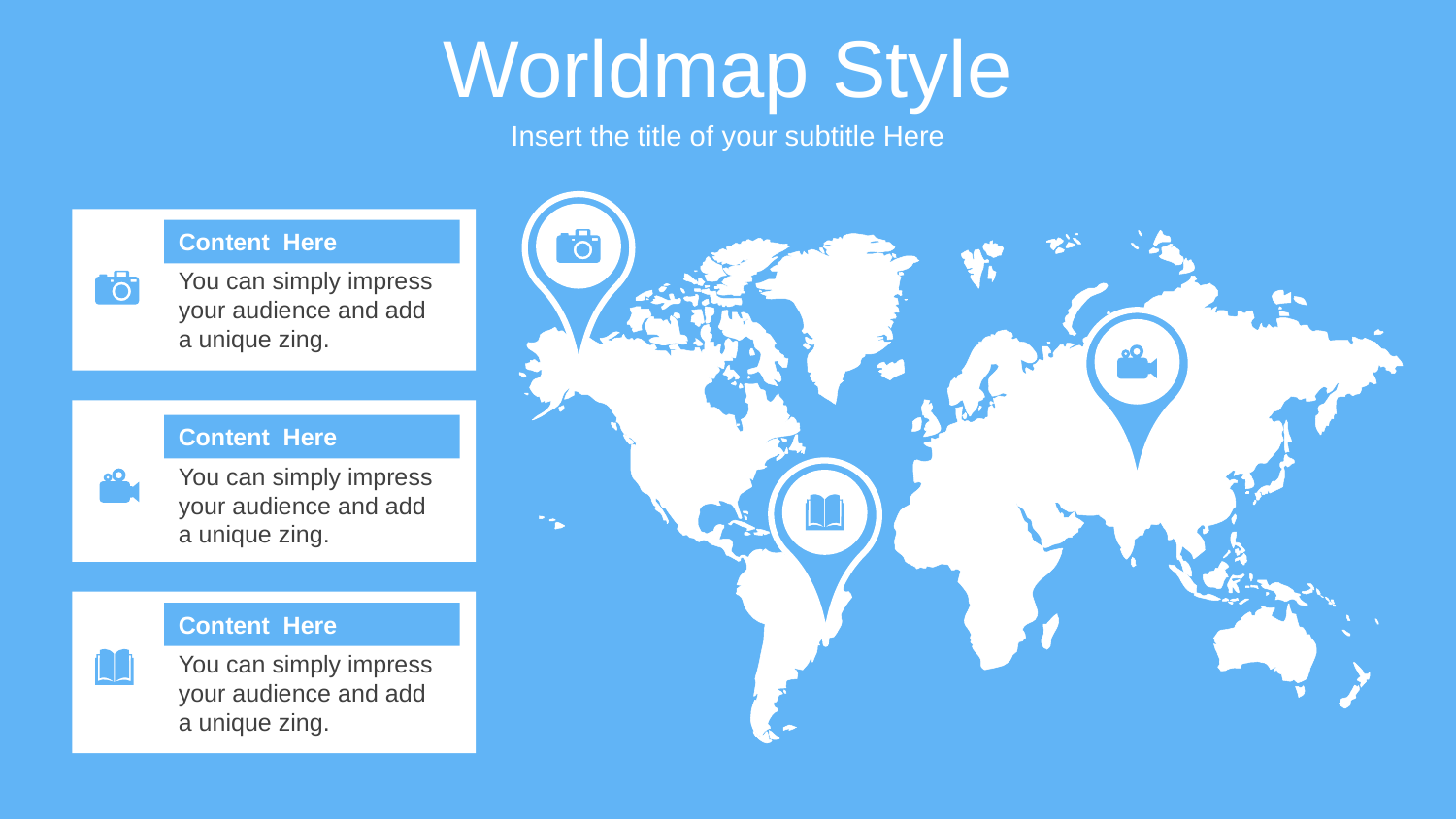

Worldmap Style
Insert the title of your subtitle Here

Content  Here
You can simply impress your audience and add a unique zing.

Content  Here
You can simply impress your audience and add a unique zing.

Content  Here
You can simply impress your audience and add a unique zing.